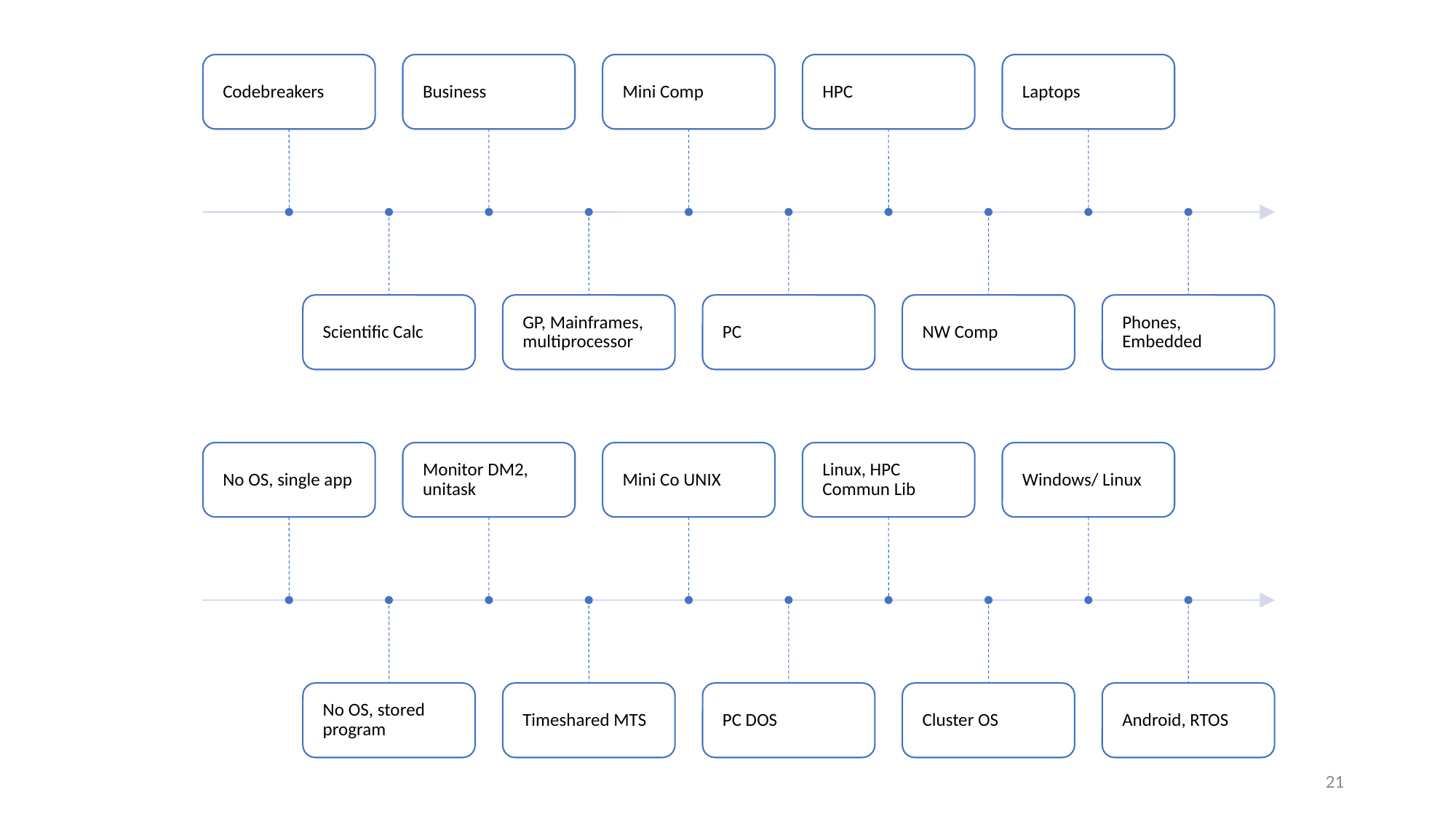

Codebreakers

Scientific Calc

Business

GP, Mainframes, multiprocessor

Mini Comp

PC

HPC

NW Comp

Laptops

Phones, Embedded

No OS, single app

No OS, stored program

Monitor DM2, unitask

Timeshared MTS

Mini Co UNIX

PC DOS

Linux, HPC Commun Lib

Cluster OS

Windows/ Linux

Android, RTOS
21